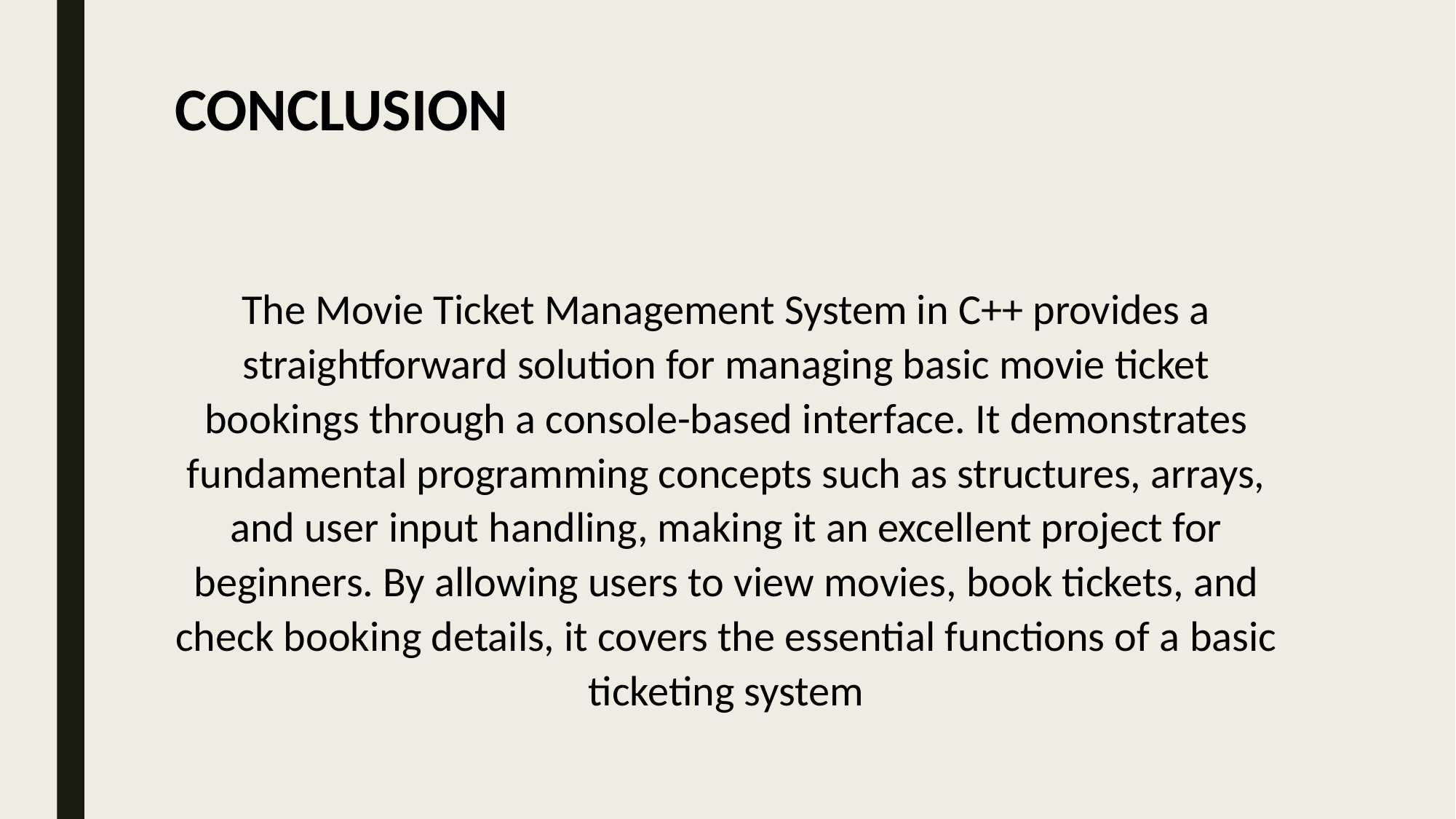

# CONCLUSION
The Movie Ticket Management System in C++ provides a straightforward solution for managing basic movie ticket bookings through a console-based interface. It demonstrates fundamental programming concepts such as structures, arrays, and user input handling, making it an excellent project for beginners. By allowing users to view movies, book tickets, and check booking details, it covers the essential functions of a basic ticketing system